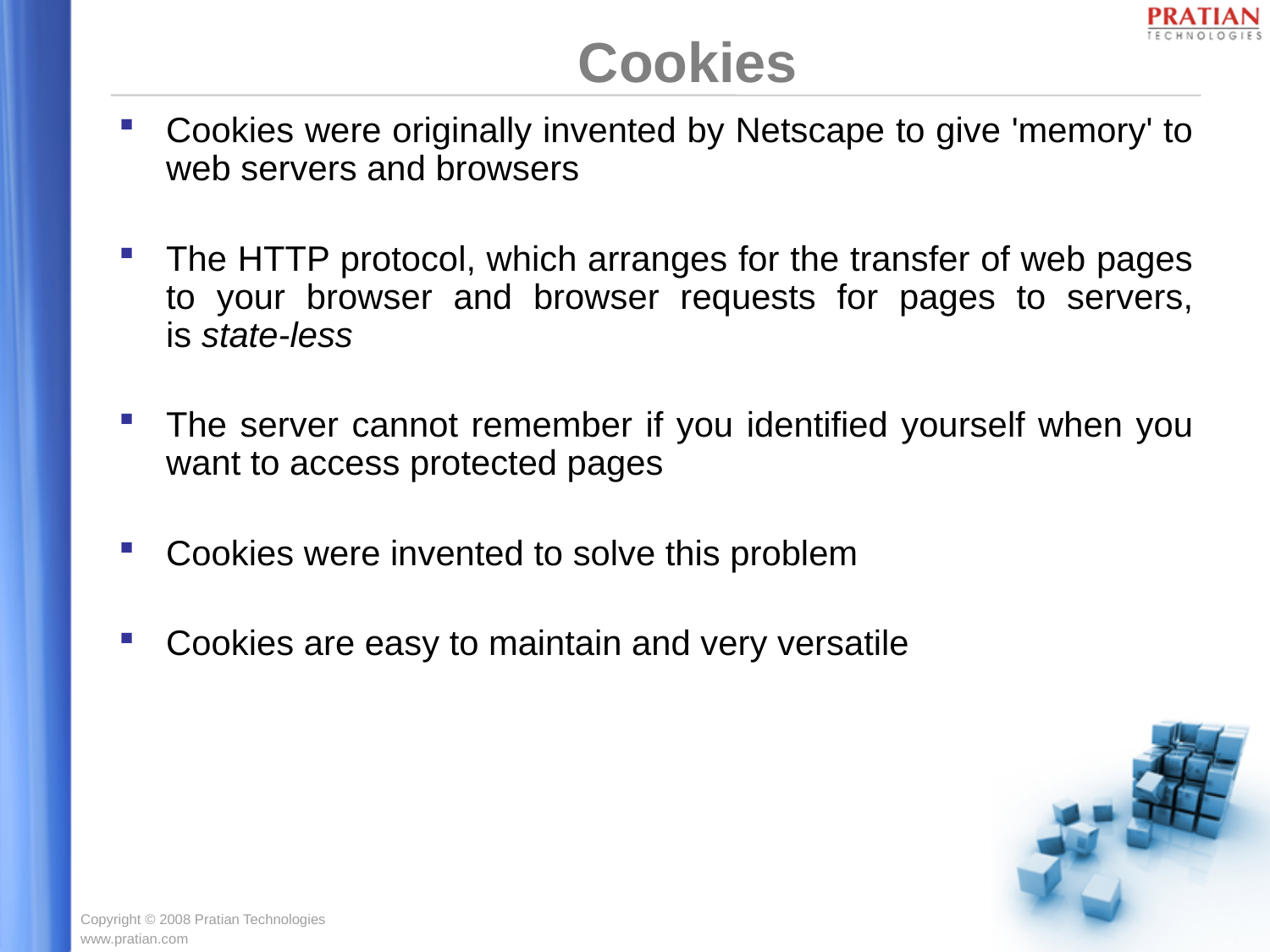

Cookies
Cookies were originally invented by Netscape to give 'memory' to web servers and browsers

The HTTP protocol, which arranges for the transfer of web pages to your browser and browser requests for pages to servers, is state-less

The server cannot remember if you identified yourself when you want to access protected pages

Cookies were invented to solve this problem

Cookies are easy to maintain and very versatile